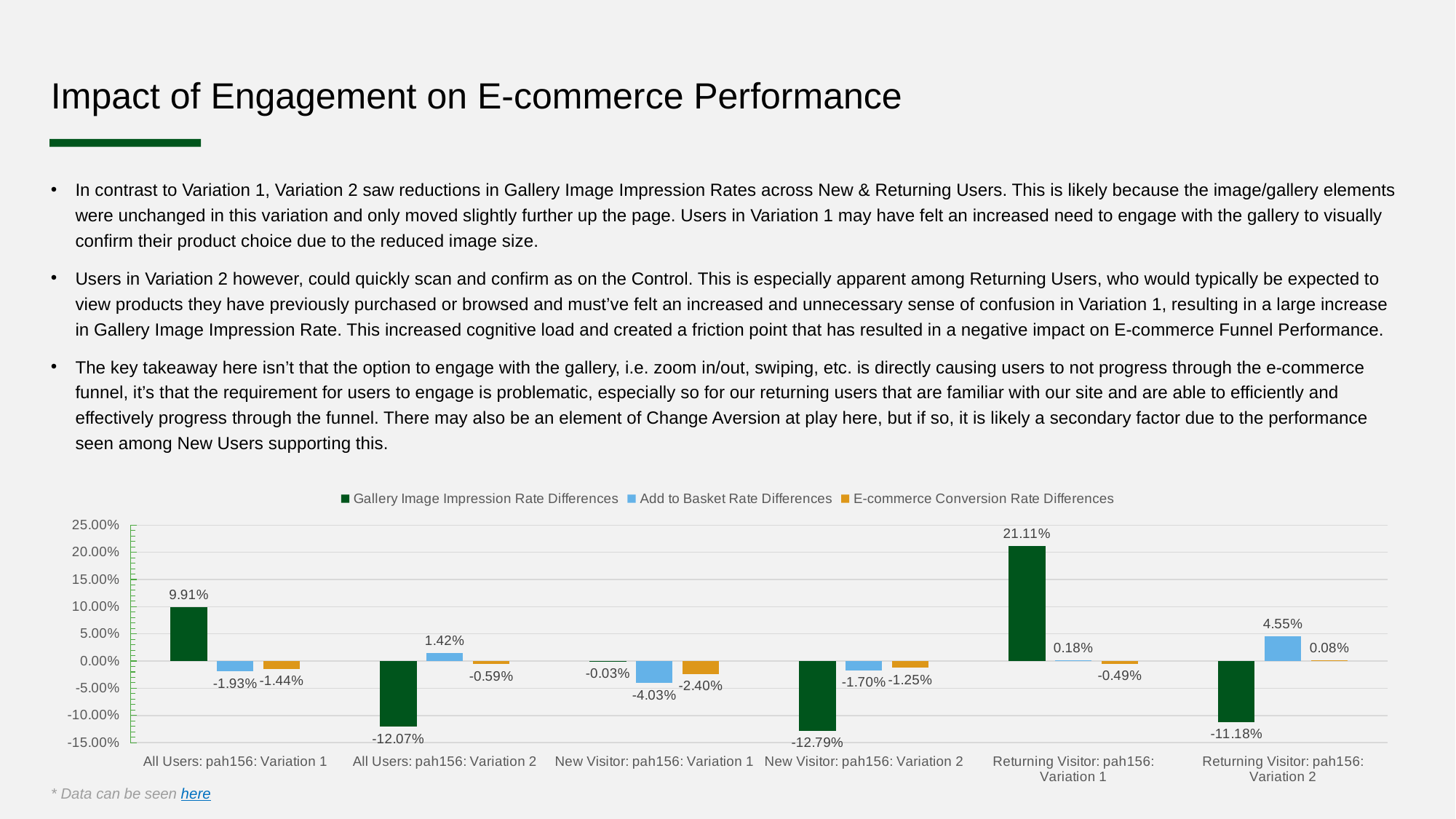

# Impact of Engagement on E-commerce Performance
In contrast to Variation 1, Variation 2 saw reductions in Gallery Image Impression Rates across New & Returning Users. This is likely because the image/gallery elements were unchanged in this variation and only moved slightly further up the page. Users in Variation 1 may have felt an increased need to engage with the gallery to visually confirm their product choice due to the reduced image size.
Users in Variation 2 however, could quickly scan and confirm as on the Control. This is especially apparent among Returning Users, who would typically be expected to view products they have previously purchased or browsed and must’ve felt an increased and unnecessary sense of confusion in Variation 1, resulting in a large increase in Gallery Image Impression Rate. This increased cognitive load and created a friction point that has resulted in a negative impact on E-commerce Funnel Performance.
The key takeaway here isn’t that the option to engage with the gallery, i.e. zoom in/out, swiping, etc. is directly causing users to not progress through the e-commerce funnel, it’s that the requirement for users to engage is problematic, especially so for our returning users that are familiar with our site and are able to efficiently and effectively progress through the funnel. There may also be an element of Change Aversion at play here, but if so, it is likely a secondary factor due to the performance seen among New Users supporting this.

### Chart

| Category | Gallery Image Impression Rate Differences | Add to Basket Rate Differences | E-commerce Conversion Rate Differences |
|---|---|---|---|
| All Users: pah156: Variation 1 | 0.09905601214870186 | -0.01930882640211446 | -0.01435832568852774 |
| All Users: pah156: Variation 2 | -0.120678246267665 | 0.01418739539586355 | -0.005863707621901746 |
| New Visitor: pah156: Variation 1 | -0.0003316495373712525 | -0.04032259952793851 | -0.02399010466437374 |
| New Visitor: pah156: Variation 2 | -0.1278903318909945 | -0.01701745846823078 | -0.0125402309010969 |
| Returning Visitor: pah156: Variation 1 | 0.21113541613322 | 0.001763559554962836 | -0.004874637249015479 |
| Returning Visitor: pah156: Variation 2 | -0.1118159025406929 | 0.04545398309261 | 0.0008390451281952816 |
* Data can be seen here